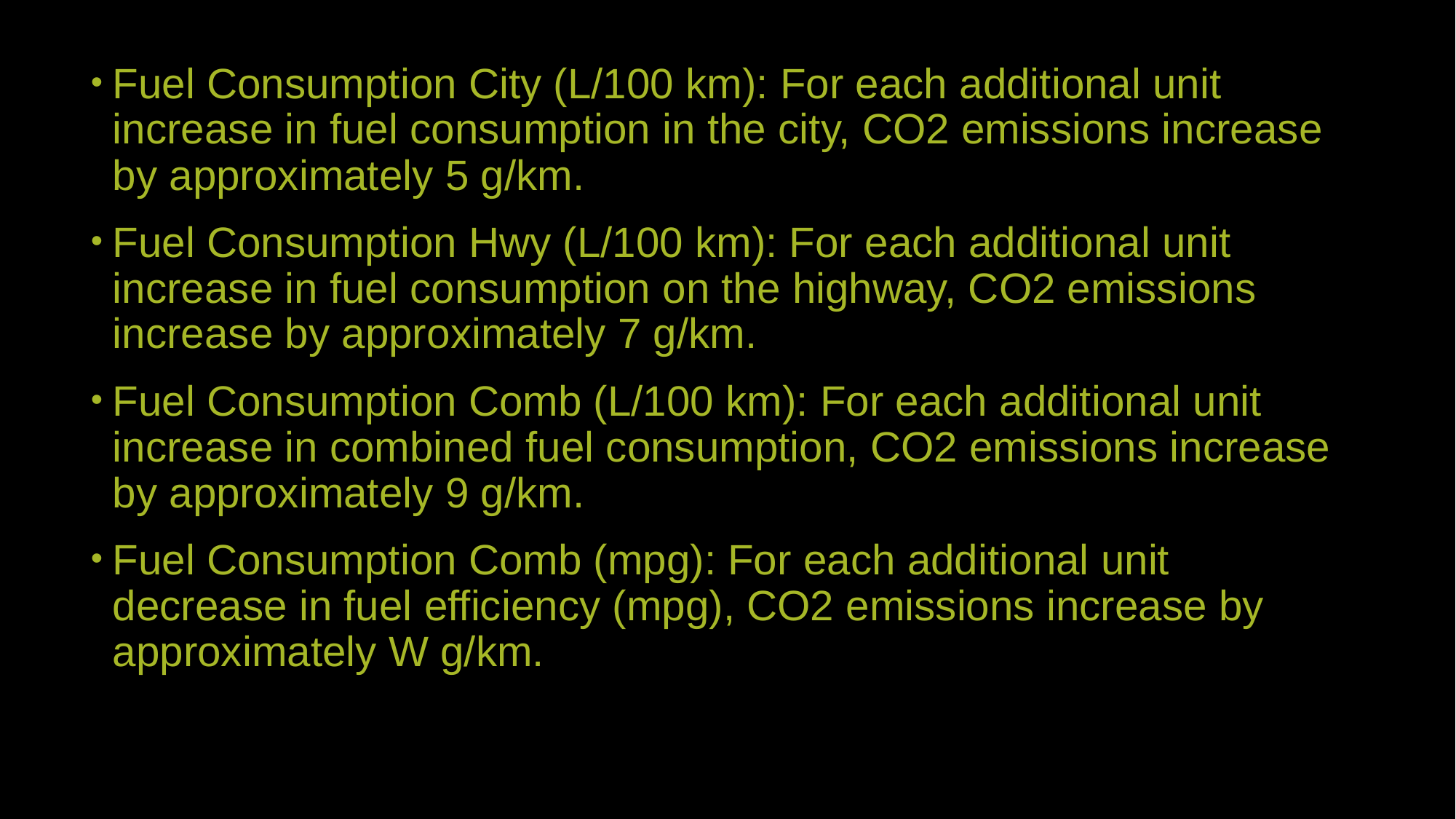

Fuel Consumption City (L/100 km): For each additional unit increase in fuel consumption in the city, CO2 emissions increase by approximately 5 g/km.
Fuel Consumption Hwy (L/100 km): For each additional unit increase in fuel consumption on the highway, CO2 emissions increase by approximately 7 g/km.
Fuel Consumption Comb (L/100 km): For each additional unit increase in combined fuel consumption, CO2 emissions increase by approximately 9 g/km.
Fuel Consumption Comb (mpg): For each additional unit decrease in fuel efficiency (mpg), CO2 emissions increase by approximately W g/km.